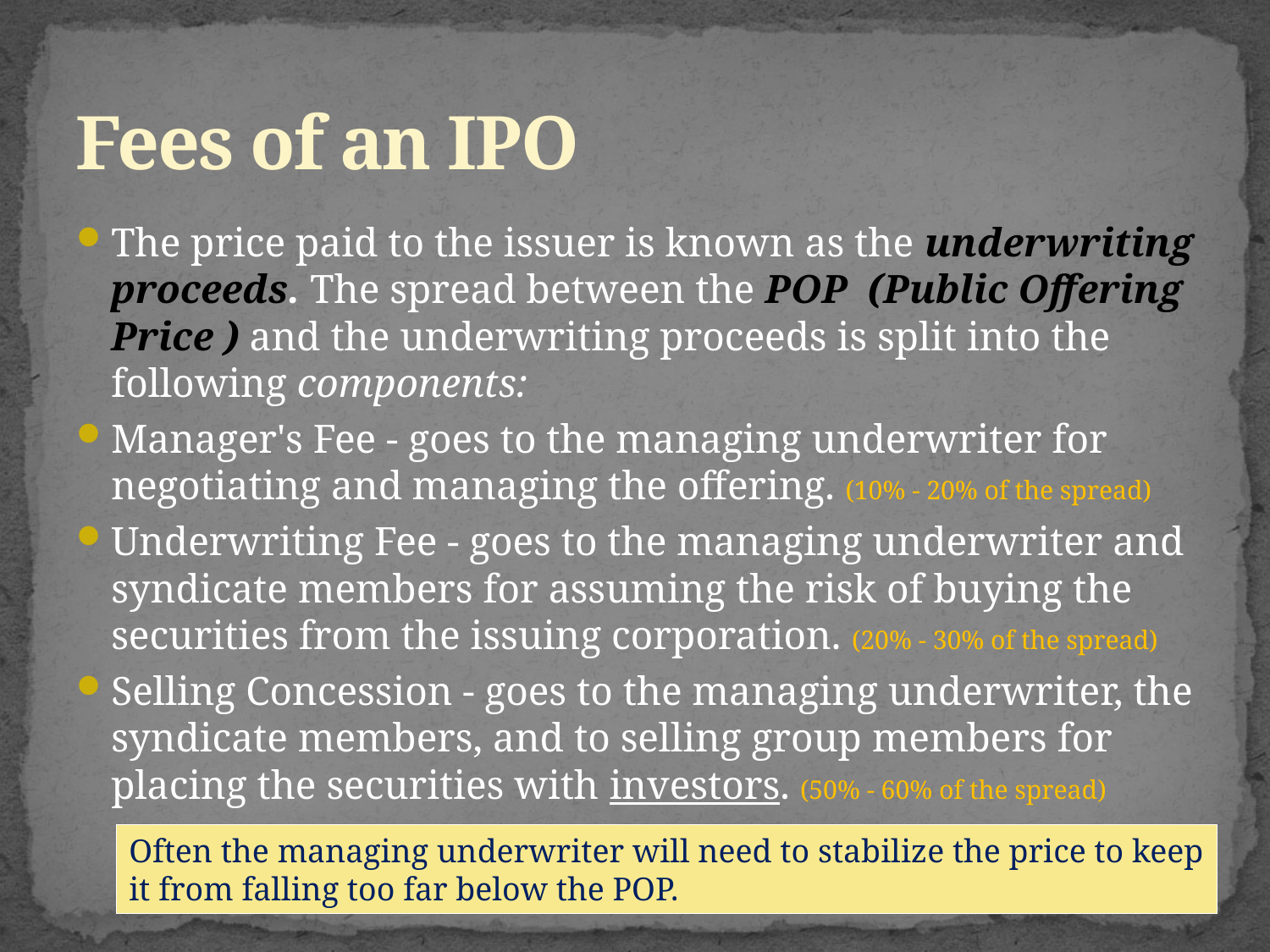

# Fees of an IPO
The price paid to the issuer is known as the underwriting proceeds. The spread between the POP  (Public Offering Price ) and the underwriting proceeds is split into the following components:
Manager's Fee - goes to the managing underwriter for negotiating and managing the offering. (10% - 20% of the spread)
Underwriting Fee - goes to the managing underwriter and syndicate members for assuming the risk of buying the securities from the issuing corporation. (20% - 30% of the spread)
Selling Concession - goes to the managing underwriter, the syndicate members, and to selling group members for placing the securities with investors. (50% - 60% of the spread)

Often the managing underwriter will need to stabilize the price to keep it from falling too far below the POP.